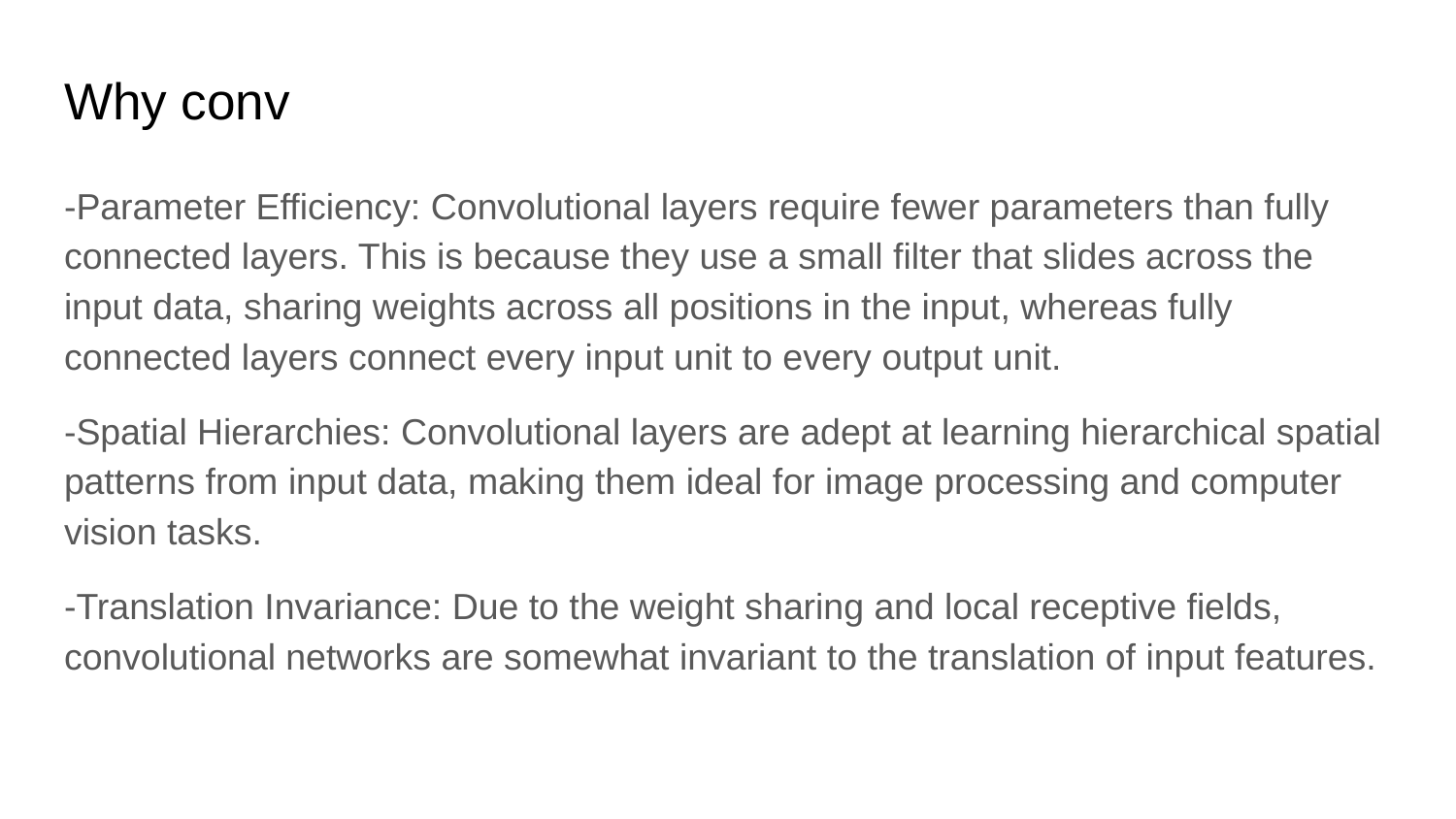

# Why conv
-Parameter Efficiency: Convolutional layers require fewer parameters than fully connected layers. This is because they use a small filter that slides across the input data, sharing weights across all positions in the input, whereas fully connected layers connect every input unit to every output unit.
-Spatial Hierarchies: Convolutional layers are adept at learning hierarchical spatial patterns from input data, making them ideal for image processing and computer vision tasks.
-Translation Invariance: Due to the weight sharing and local receptive fields, convolutional networks are somewhat invariant to the translation of input features.